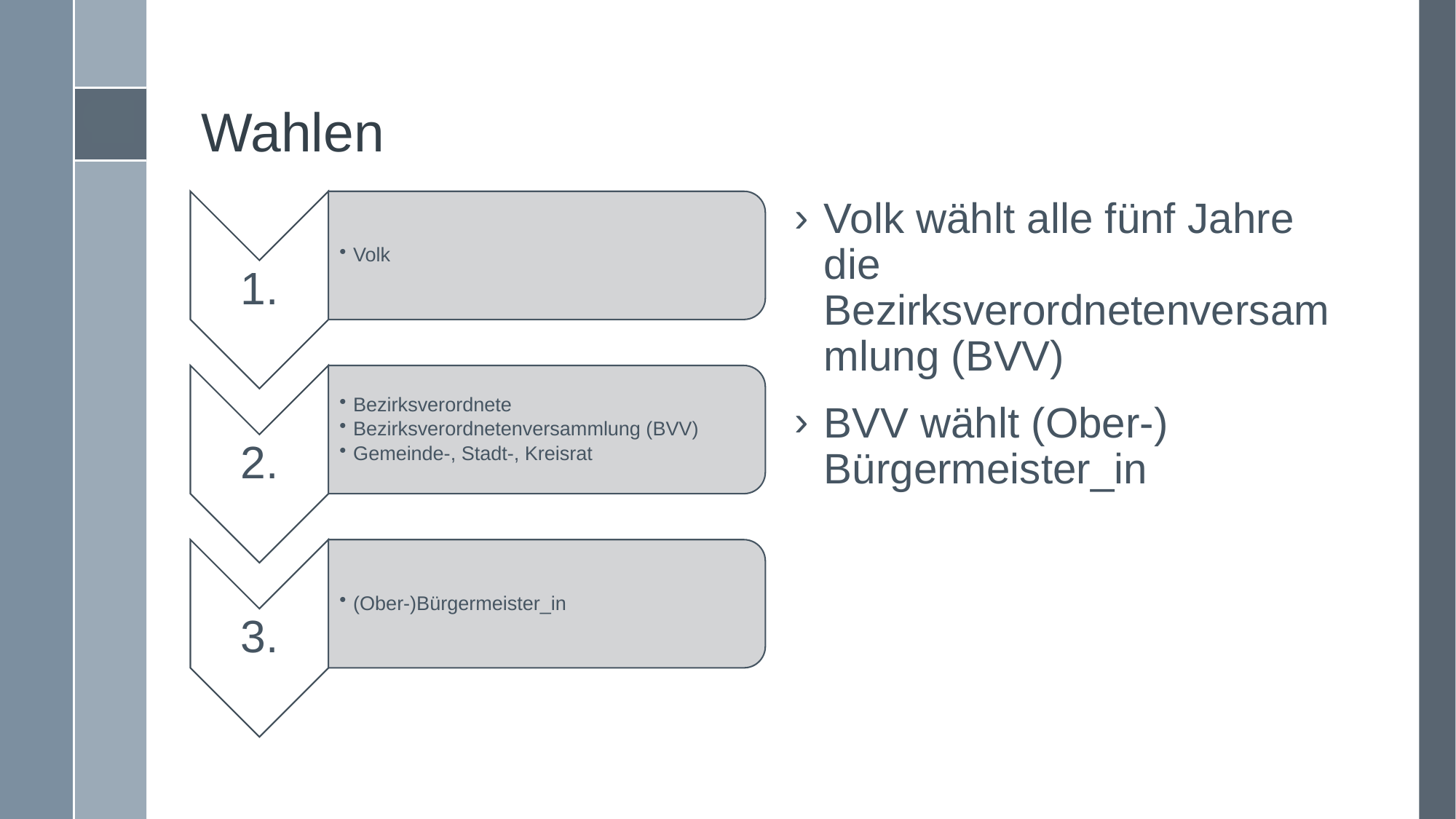

# Wahlen

1.
Volk
2.
Bezirksverordnete
Bezirksverordnetenversammlung (BVV)
Gemeinde-, Stadt-, Kreisrat
3.
(Ober-)Bürgermeister_in
Volk wählt alle fünf Jahre die Bezirksverordnetenversammlung (BVV)
BVV wählt (Ober-) Bürgermeister_in